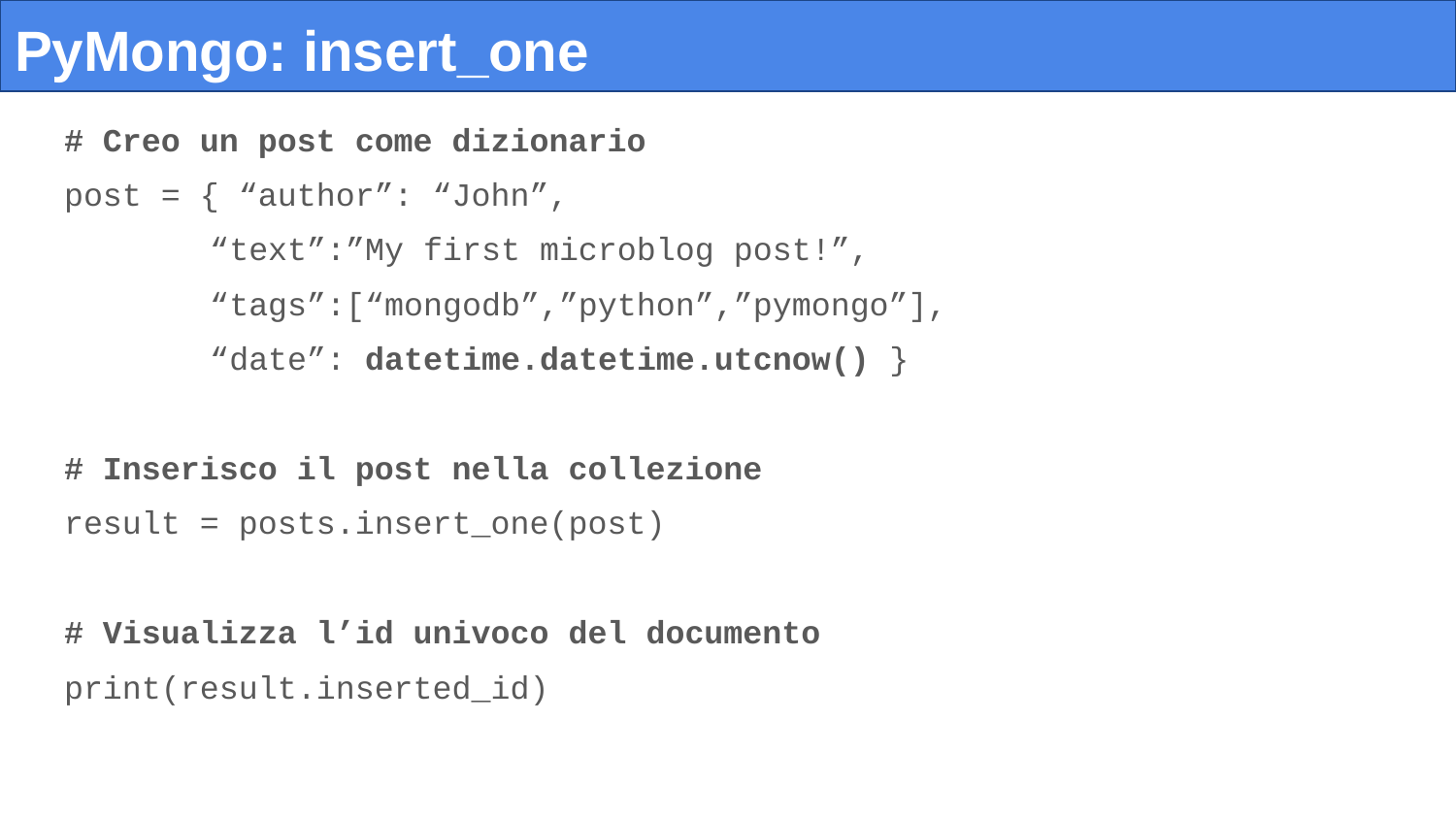

# PyMongo: insert_one
# Creo un post come dizionario
post = { “author”: “John”,
	“text”:”My first microblog post!”,
	“tags”:[“mongodb”,”python”,”pymongo”],
	“date”: datetime.datetime.utcnow() }

# Inserisco il post nella collezione
result = posts.insert_one(post)

# Visualizza l’id univoco del documento
print(result.inserted_id)